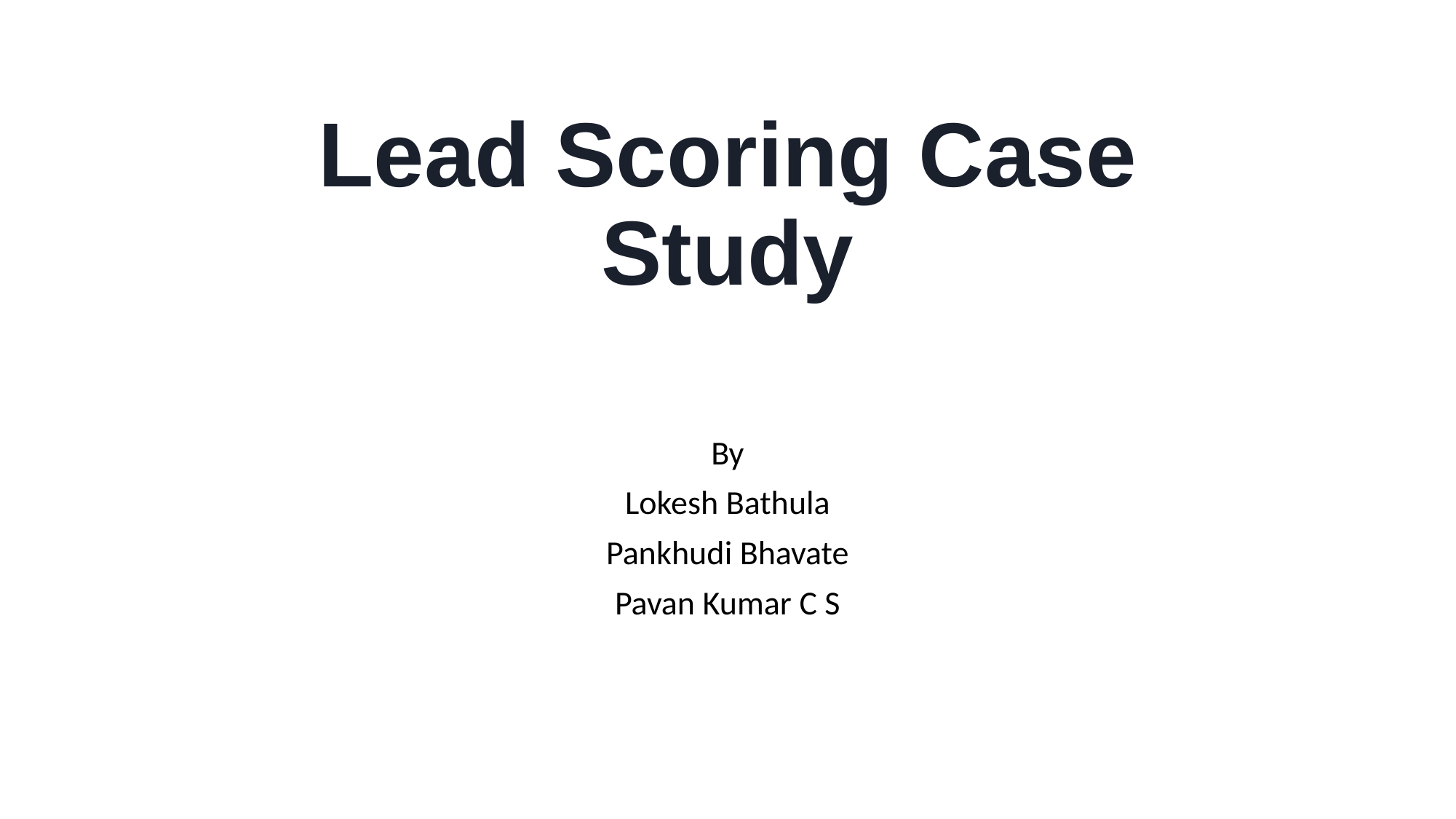

# Lead Scoring Case Study
By
Lokesh Bathula
Pankhudi Bhavate
Pavan Kumar C S